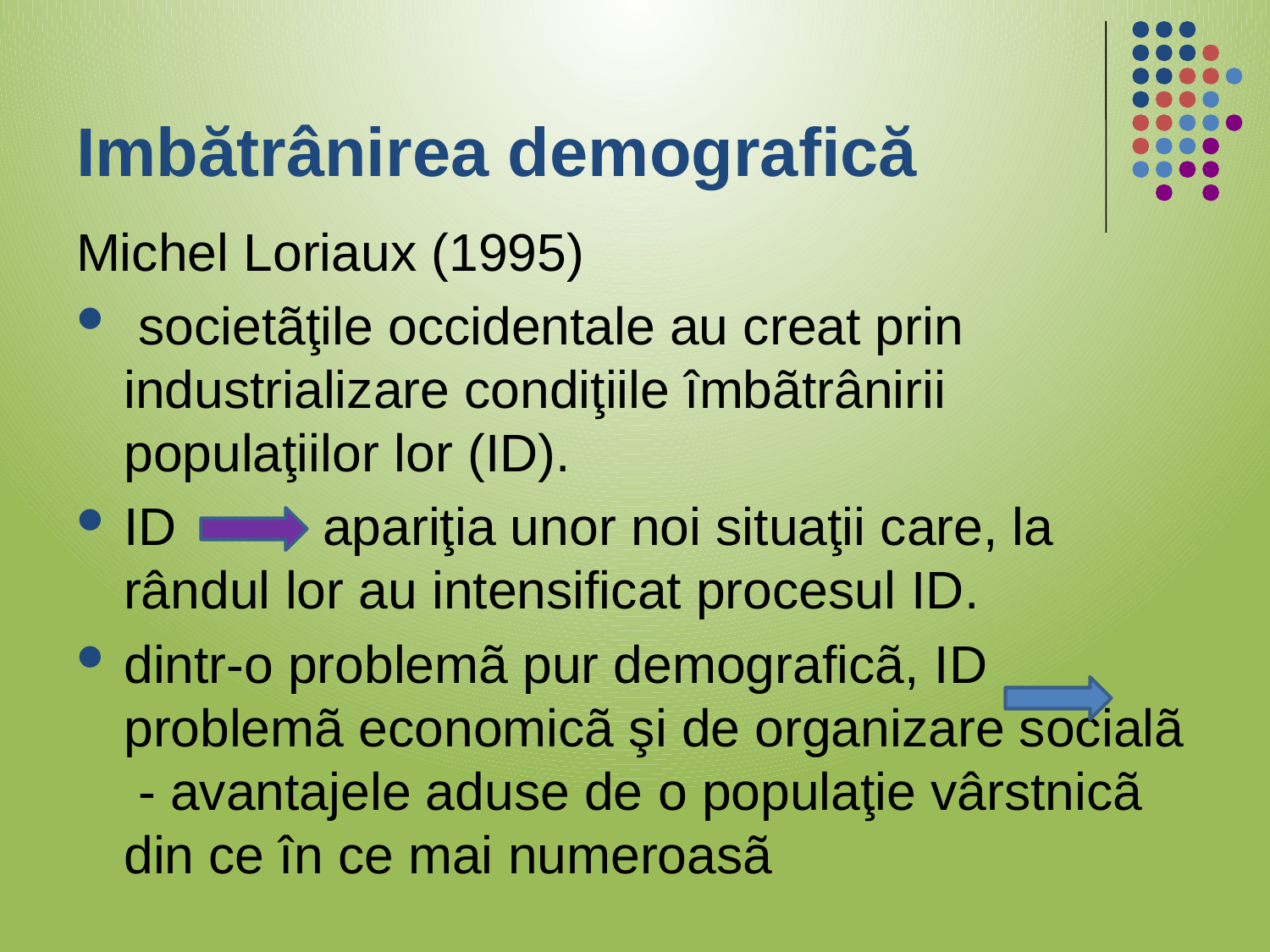

# Imbătrânirea demografică
Michel Loriaux (1995)
 societãţile occidentale au creat prin industrializare condiţiile îmbãtrânirii populaţiilor lor (ID).
ID          apariţia unor noi situaţii care, la rândul lor au intensificat procesul ID.
dintr-o problemã pur demograficã, ID       problemã economicã şi de organizare socialã  - avantajele aduse de o populaţie vârstnicã din ce în ce mai numeroasã